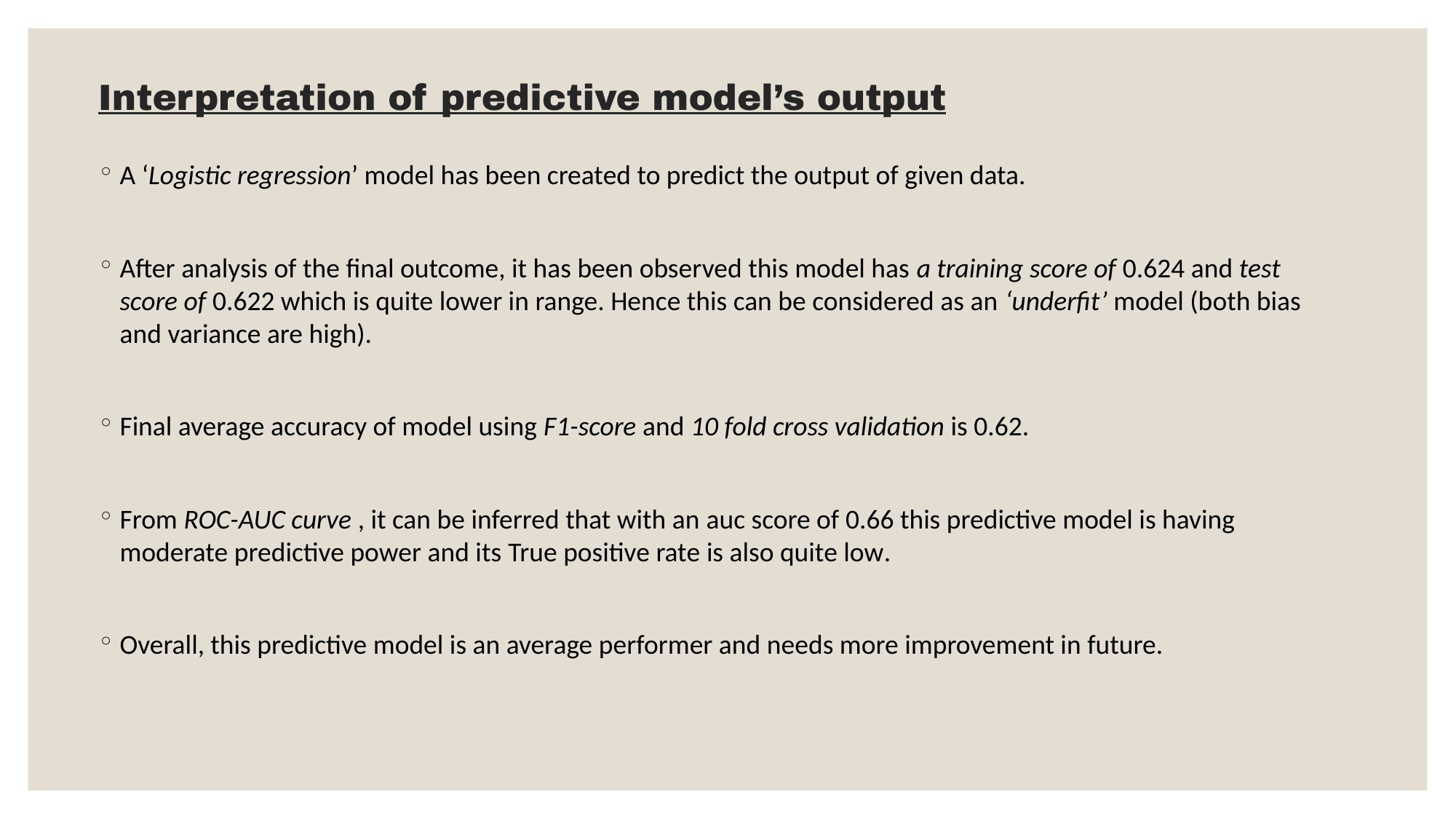

# Interpretation of predictive model’s output
A ‘Logistic regression’ model has been created to predict the output of given data.

After analysis of the final outcome, it has been observed this model has a training score of 0.624 and test score of 0.622 which is quite lower in range. Hence this can be considered as an ‘underfit’ model (both bias and variance are high).

Final average accuracy of model using F1-score and 10 fold cross validation is 0.62.

From ROC-AUC curve , it can be inferred that with an auc score of 0.66 this predictive model is having moderate predictive power and its True positive rate is also quite low.

Overall, this predictive model is an average performer and needs more improvement in future.